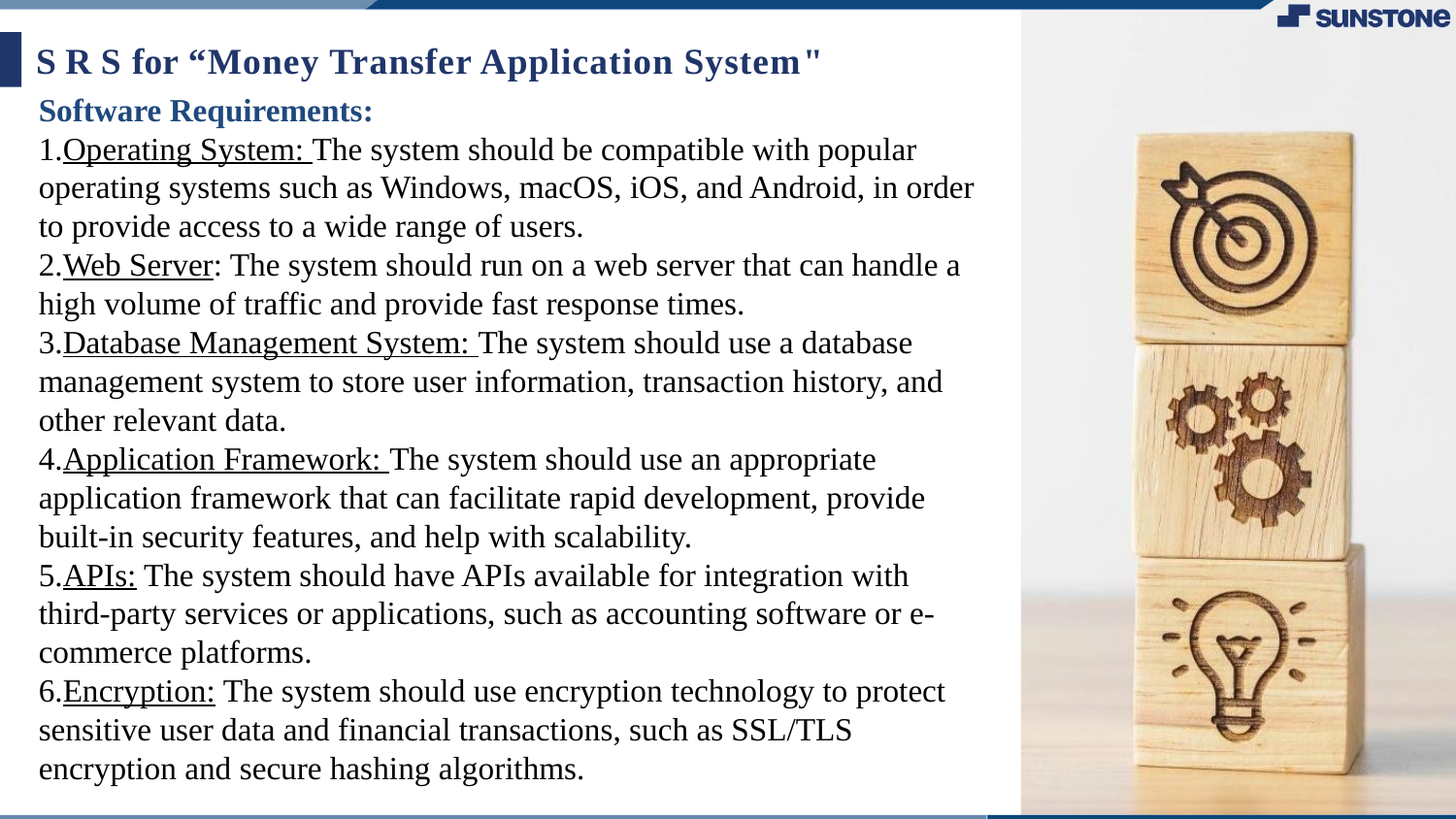

# S R S for “Money Transfer Application System"
Software Requirements:
1.Operating System: The system should be compatible with popular operating systems such as Windows, macOS, iOS, and Android, in order to provide access to a wide range of users.
2.Web Server: The system should run on a web server that can handle a high volume of traffic and provide fast response times.
3.Database Management System: The system should use a database management system to store user information, transaction history, and other relevant data.
4.Application Framework: The system should use an appropriate application framework that can facilitate rapid development, provide built-in security features, and help with scalability.
5.APIs: The system should have APIs available for integration with third-party services or applications, such as accounting software or e-commerce platforms.
6.Encryption: The system should use encryption technology to protect sensitive user data and financial transactions, such as SSL/TLS encryption and secure hashing algorithms.